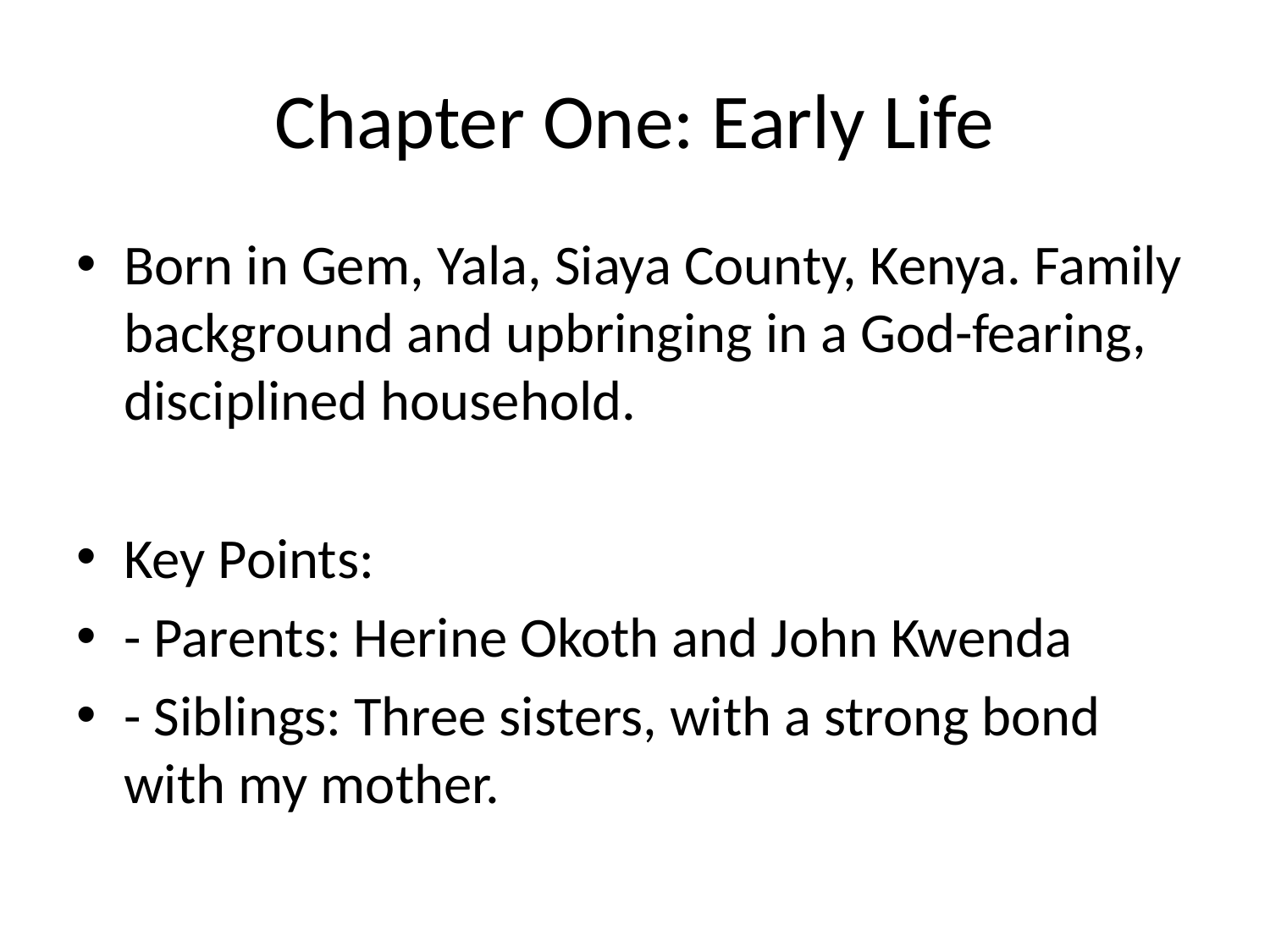

# Chapter One: Early Life
Born in Gem, Yala, Siaya County, Kenya. Family background and upbringing in a God-fearing, disciplined household.

Key Points:
- Parents: Herine Okoth and John Kwenda
- Siblings: Three sisters, with a strong bond with my mother.